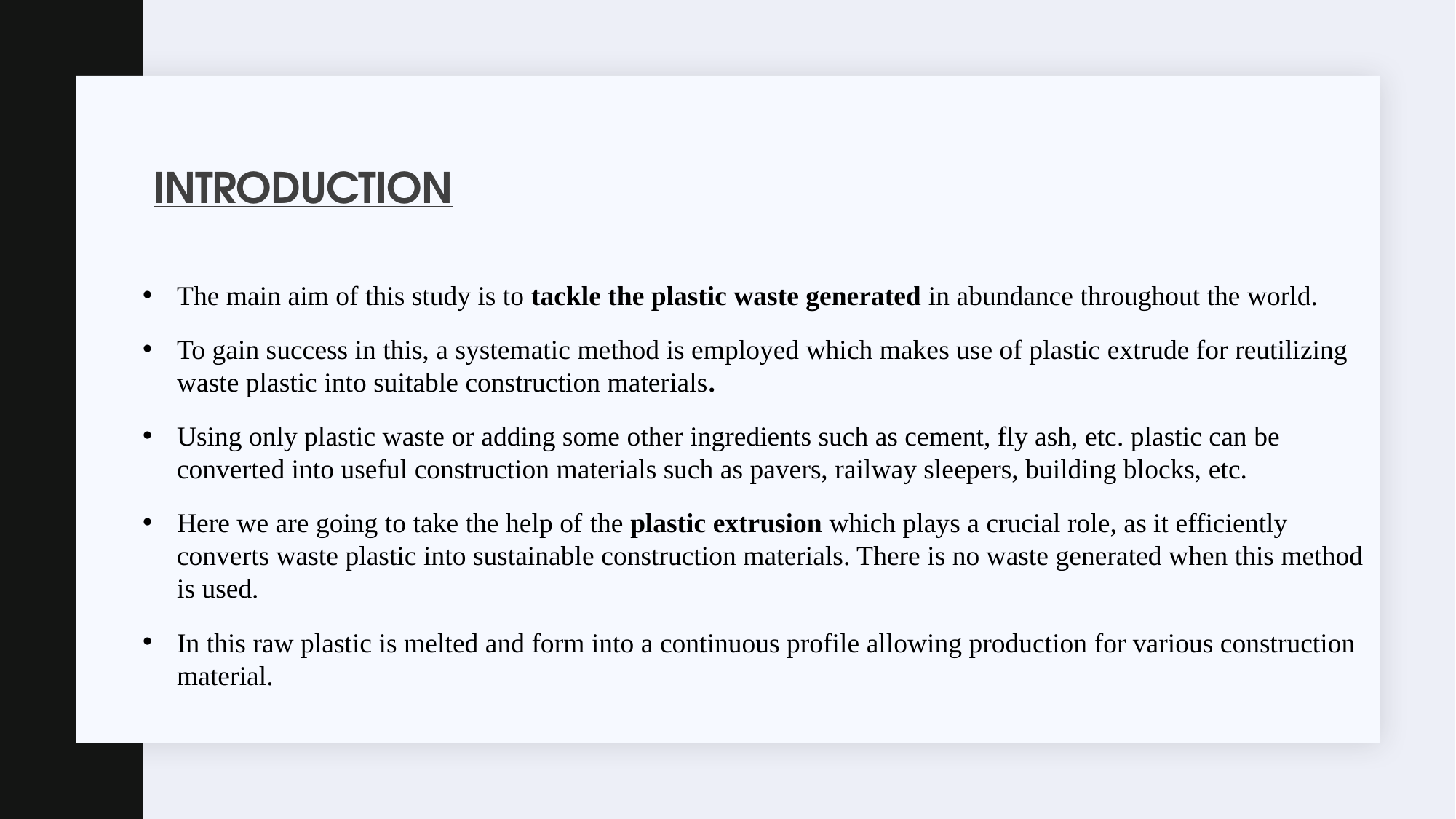

# introduction
The main aim of this study is to tackle the plastic waste generated in abundance throughout the world.
To gain success in this, a systematic method is employed which makes use of plastic extrude for reutilizing waste plastic into suitable construction materials.
Using only plastic waste or adding some other ingredients such as cement, fly ash, etc. plastic can be converted into useful construction materials such as pavers, railway sleepers, building blocks, etc.
Here we are going to take the help of the plastic extrusion which plays a crucial role, as it efficiently converts waste plastic into sustainable construction materials. There is no waste generated when this method is used.
In this raw plastic is melted and form into a continuous profile allowing production for various construction material.